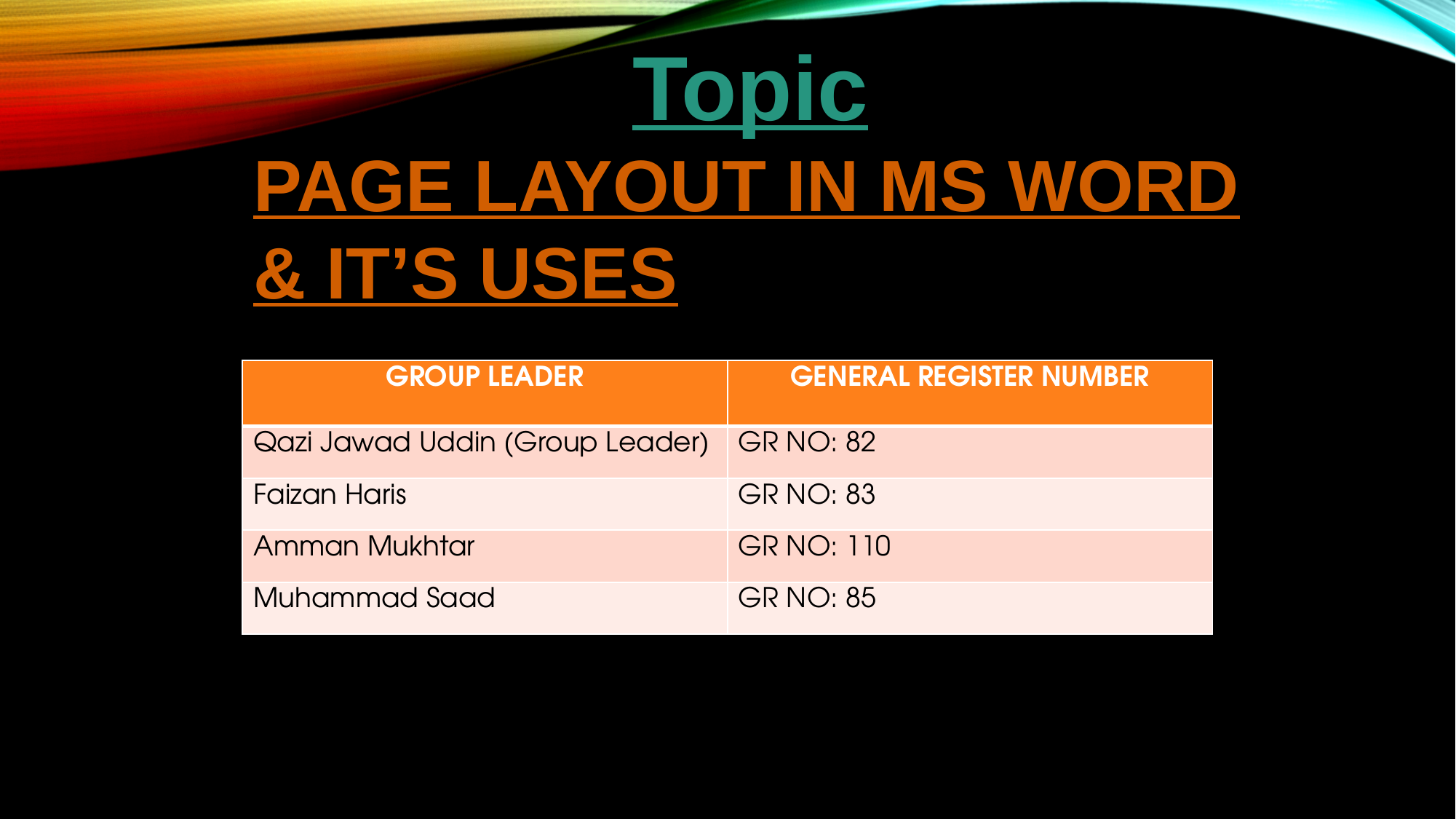

Topic
PAGE LAYOUT IN MS WORD & IT’S USES

| GROUP LEADER | GENERAL REGISTER NUMBER |
| --- | --- |
| Qazi Jawad Uddin (Group Leader) | GR NO: 82 |
| Faizan Haris | GR NO: 83 |
| Amman Mukhtar | GR NO: 110 |
| Muhammad Saad | GR NO: 85 |